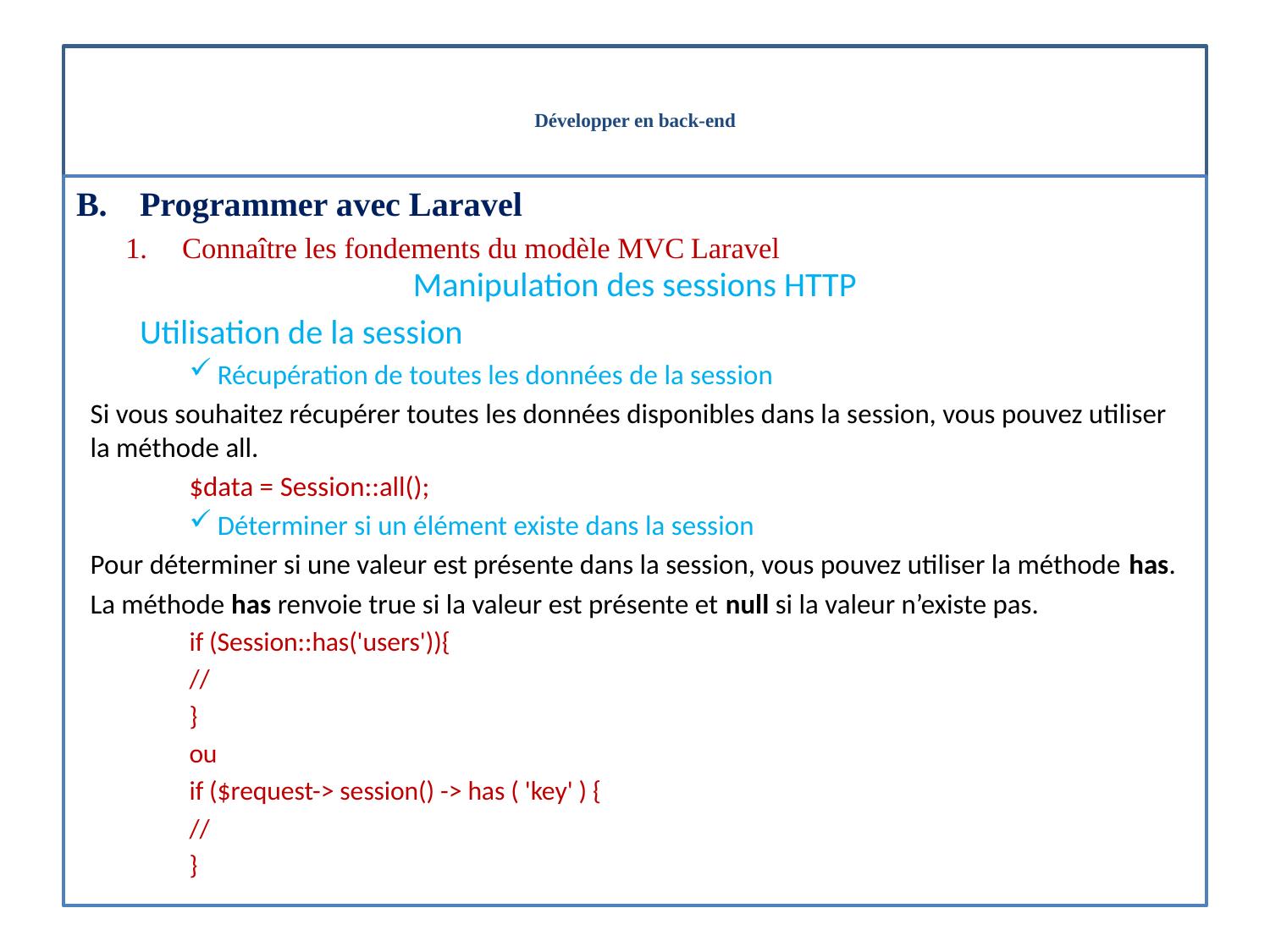

# Développer en back-end
Programmer avec Laravel
Connaître les fondements du modèle MVC Laravel
Manipulation des sessions HTTP
Utilisation de la session
Récupération de toutes les données de la session
Si vous souhaitez récupérer toutes les données disponibles dans la session, vous pouvez utiliser la méthode all.
$data = Session::all();
Déterminer si un élément existe dans la session
Pour déterminer si une valeur est présente dans la session, vous pouvez utiliser la méthode has.
La méthode has renvoie true si la valeur est présente et null si la valeur n’existe pas.
if (Session::has('users')){
//
}
ou
if ($request-> session() -> has ( 'key' ) {
//
}